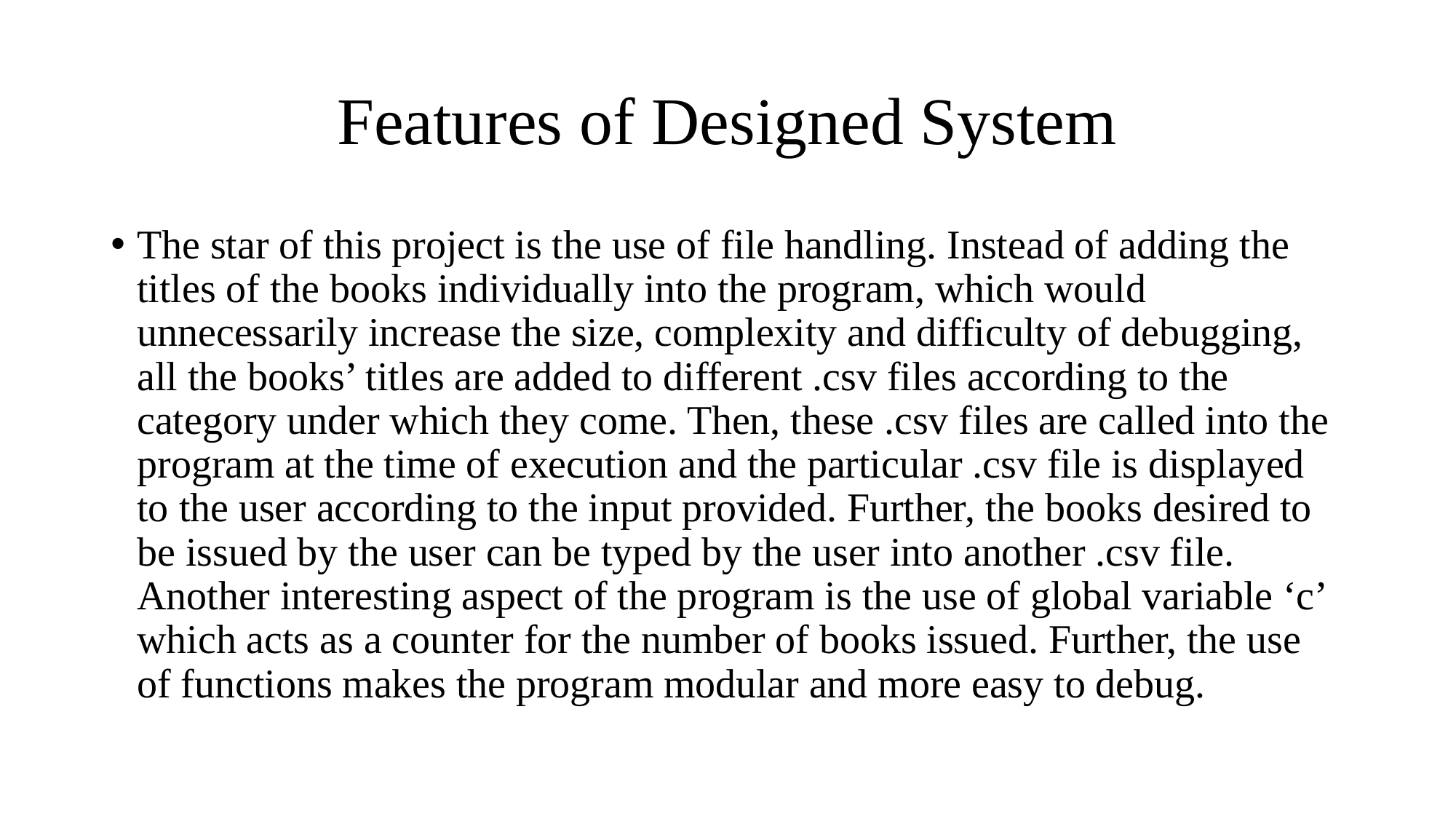

# Features of Designed System
The star of this project is the use of file handling. Instead of adding the titles of the books individually into the program, which would unnecessarily increase the size, complexity and difficulty of debugging, all the books’ titles are added to different .csv files according to the category under which they come. Then, these .csv files are called into the program at the time of execution and the particular .csv file is displayed to the user according to the input provided. Further, the books desired to be issued by the user can be typed by the user into another .csv file. Another interesting aspect of the program is the use of global variable ‘c’ which acts as a counter for the number of books issued. Further, the use of functions makes the program modular and more easy to debug.